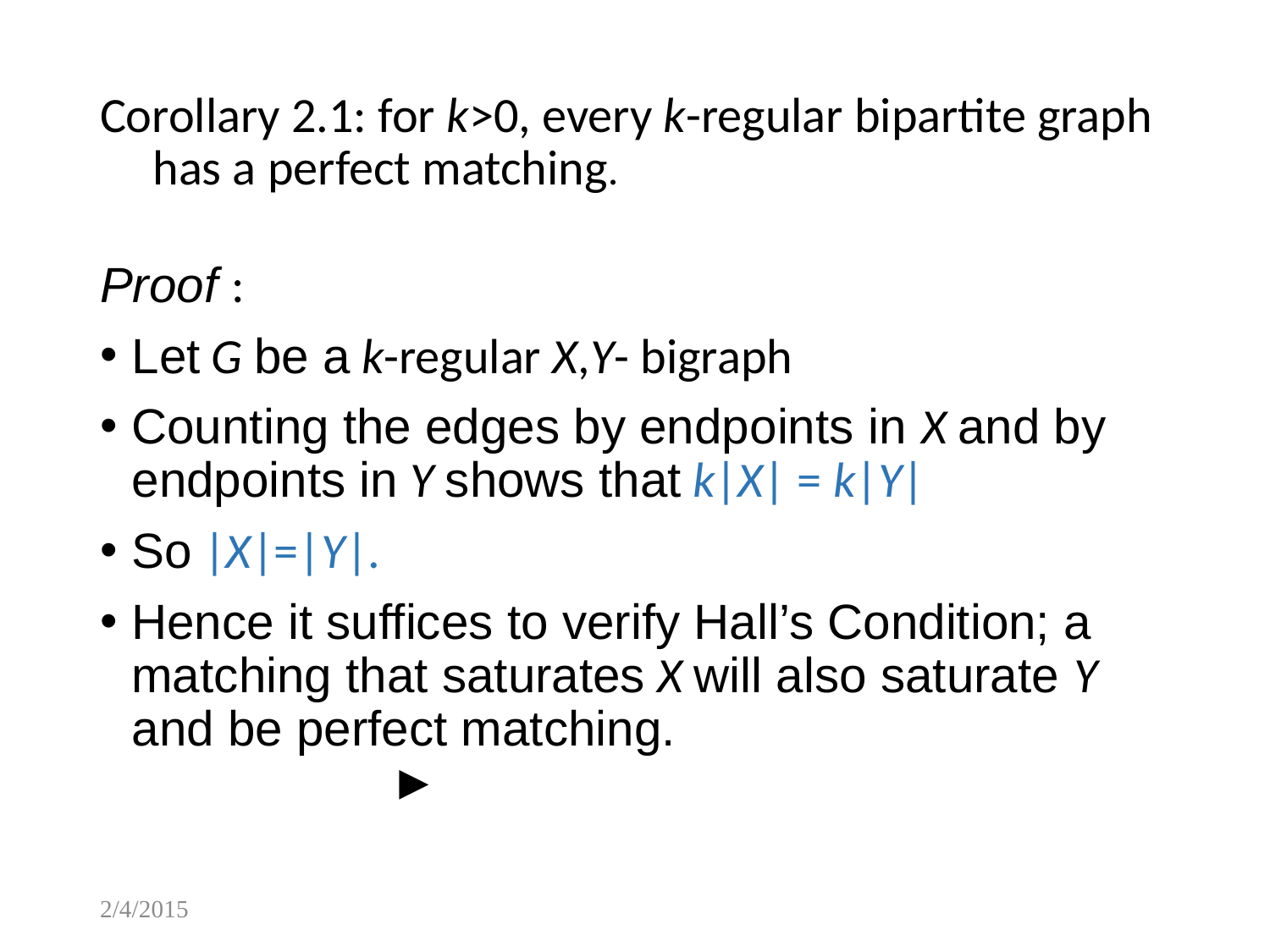

# Corollary 2.1: for k>0, every k-regular bipartite graph has a perfect matching.
Proof :
Let G be a k-regular X,Y- bigraph
Counting the edges by endpoints in X and by endpoints in Y shows that k|X| = k|Y|
So |X|=|Y|.
Hence it suffices to verify Hall’s Condition; a matching that saturates X will also saturate Y and be perfect matching.                                                                   ►
2/4/2015